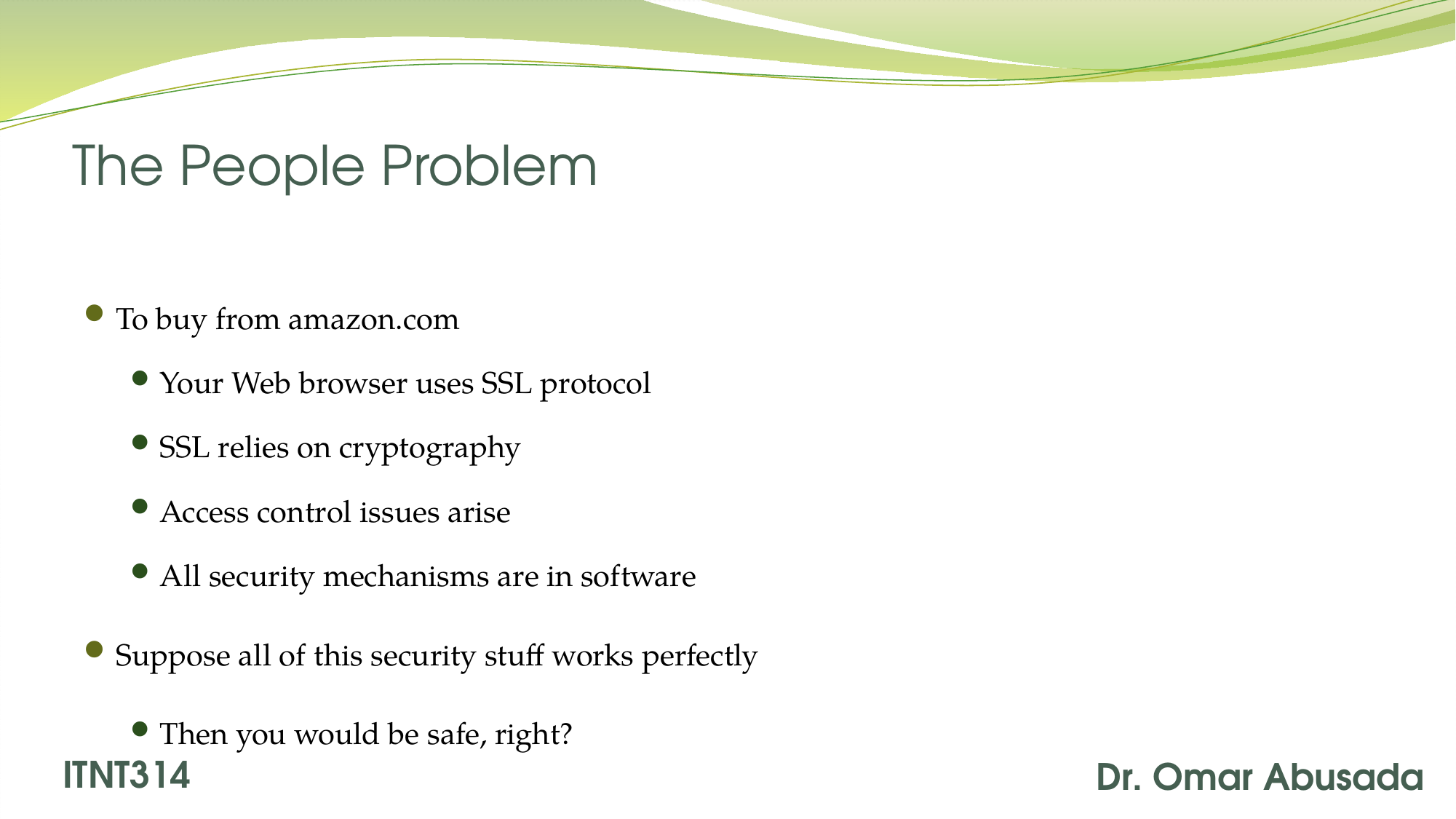

# The People Problem
To buy from amazon.com
Your Web browser uses SSL protocol
SSL relies on cryptography
Access control issues arise
All security mechanisms are in software
Suppose all of this security stuff works perfectly
Then you would be safe, right?
ITNT314

Dr. Omar Abusada